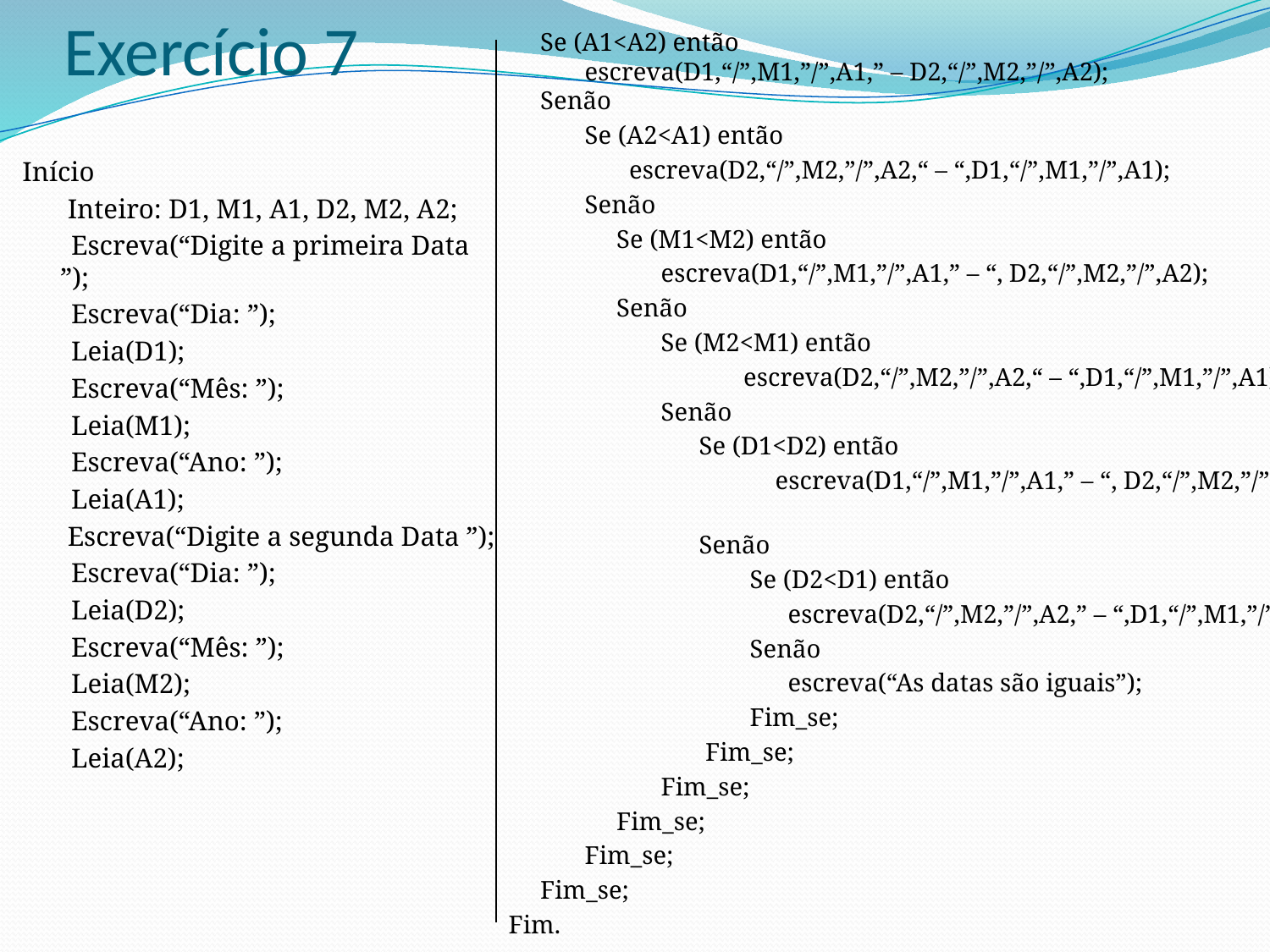

# Exercício 7
     Se (A1<A2) então
            escreva(D1,“/”,M1,”/”,A1,” – D2,“/”,M2,”/”,A2);
     Senão
            Se (A2<A1) então
                   escreva(D2,“/”,M2,”/”,A2,“ – “,D1,“/”,M1,”/”,A1);
            Senão
                 Se (M1<M2) então
                        escreva(D1,“/”,M1,”/”,A1,” – “, D2,“/”,M2,”/”,A2);
	           Senão
	                  Se (M2<M1) então
 		           escreva(D2,“/”,M2,”/”,A2,“ – “,D1,“/”,M1,”/”,A1);
                        Senão
                              Se (D1<D2) então
		                escreva(D1,“/”,M1,”/”,A1,” – “, D2,“/”,M2,”/”,A2);
                              Senão
	                                Se (D2<D1) então
                                            escreva(D2,“/”,M2,”/”,A2,” – “,D1,“/”,M1,”/”,A1);
                                      Senão
                                            escreva(“As datas são iguais”);
                                      Fim_se;
                               Fim_se;
                        Fim_se;
                 Fim_se;
            Fim_se;
     Fim_se;
Fim.

Início
	 Inteiro: D1, M1, A1, D2, M2, A2;
       Escreva(“Digite a primeira Data ”);
       Escreva(“Dia: ”);
       Leia(D1);
       Escreva(“Mês: ”);
       Leia(M1);
       Escreva(“Ano: ”);
       Leia(A1);
 	 Escreva(“Digite a segunda Data ”);
       Escreva(“Dia: ”);
       Leia(D2);
       Escreva(“Mês: ”);
       Leia(M2);
       Escreva(“Ano: ”);
       Leia(A2);